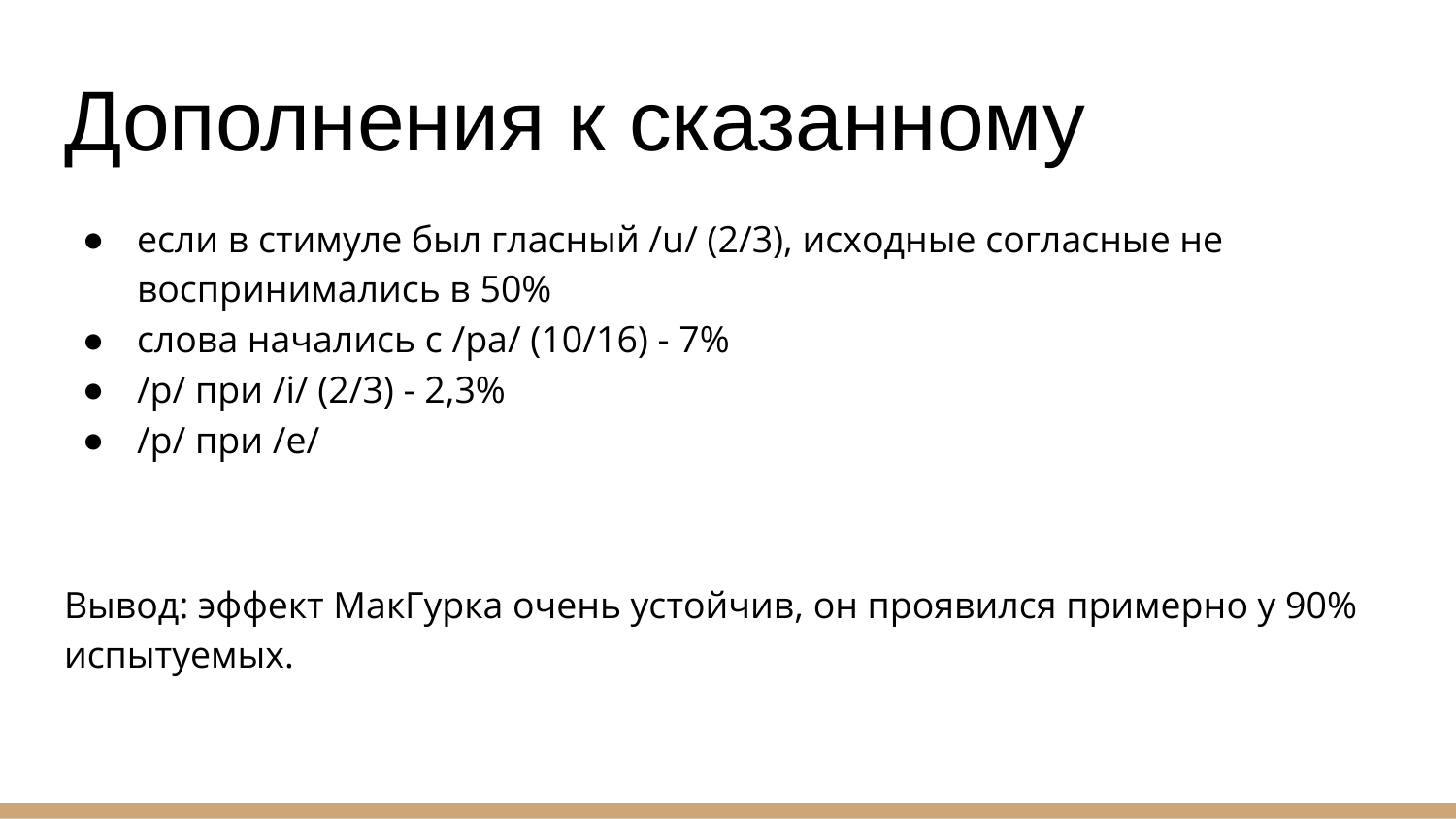

# Дополнения к сказанному
если в стимуле был гласный /u/ (2/3), исходные согласные не воспринимались в 50%
слова начались с /pa/ (10/16) - 7%
/p/ при /i/ (2/3) - 2,3%
/p/ при /e/

Вывод: эффект МакГурка очень устойчив, он проявился примерно у 90% испытуемых.